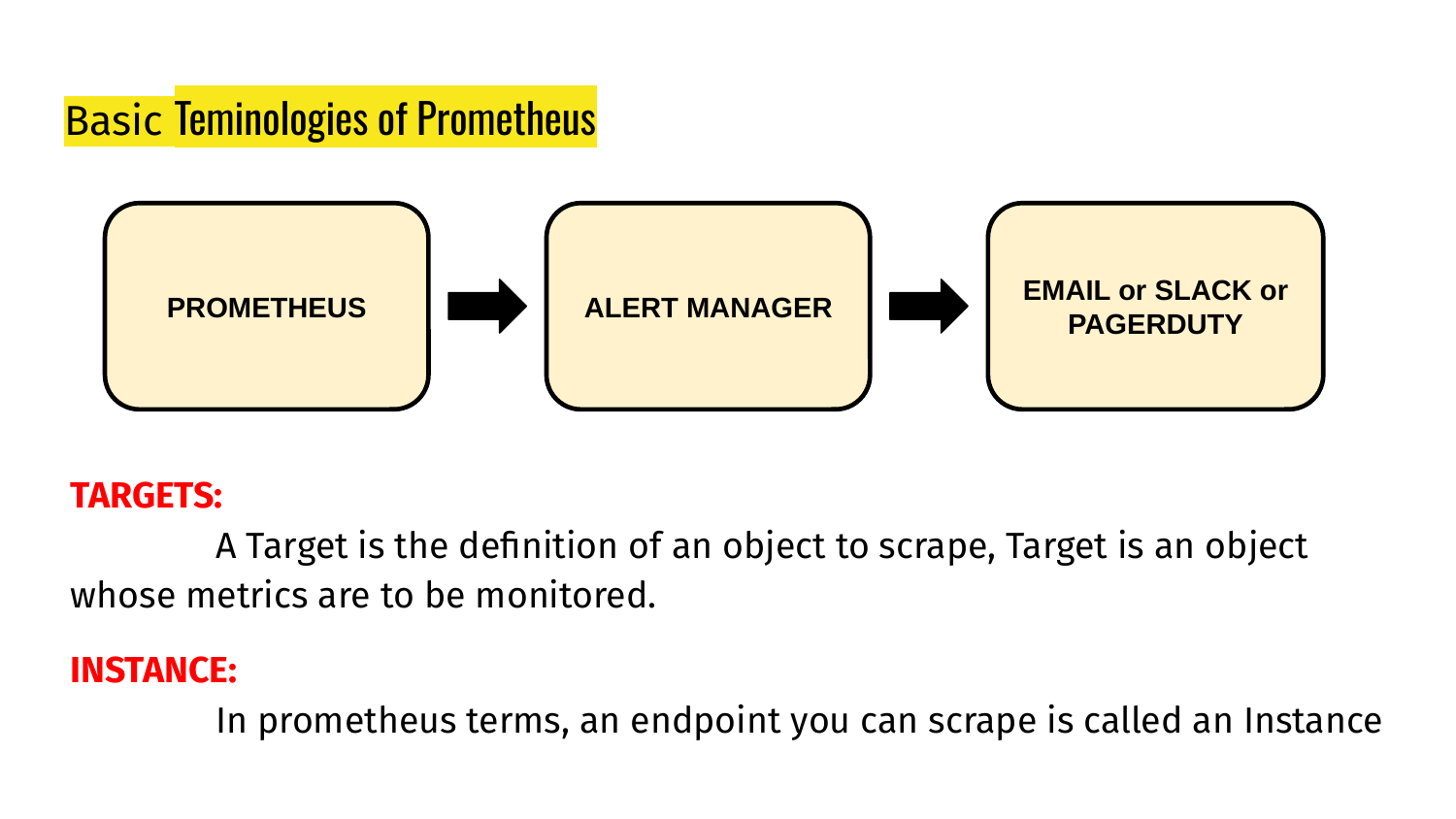

# Basic Teminologies of Prometheus
PROMETHEUS
ALERT MANAGER
EMAIL or SLACK or PAGERDUTY

TARGETS:
	A Target is the definition of an object to scrape, Target is an object whose metrics are to be monitored.
INSTANCE:
	In prometheus terms, an endpoint you can scrape is called an Instance